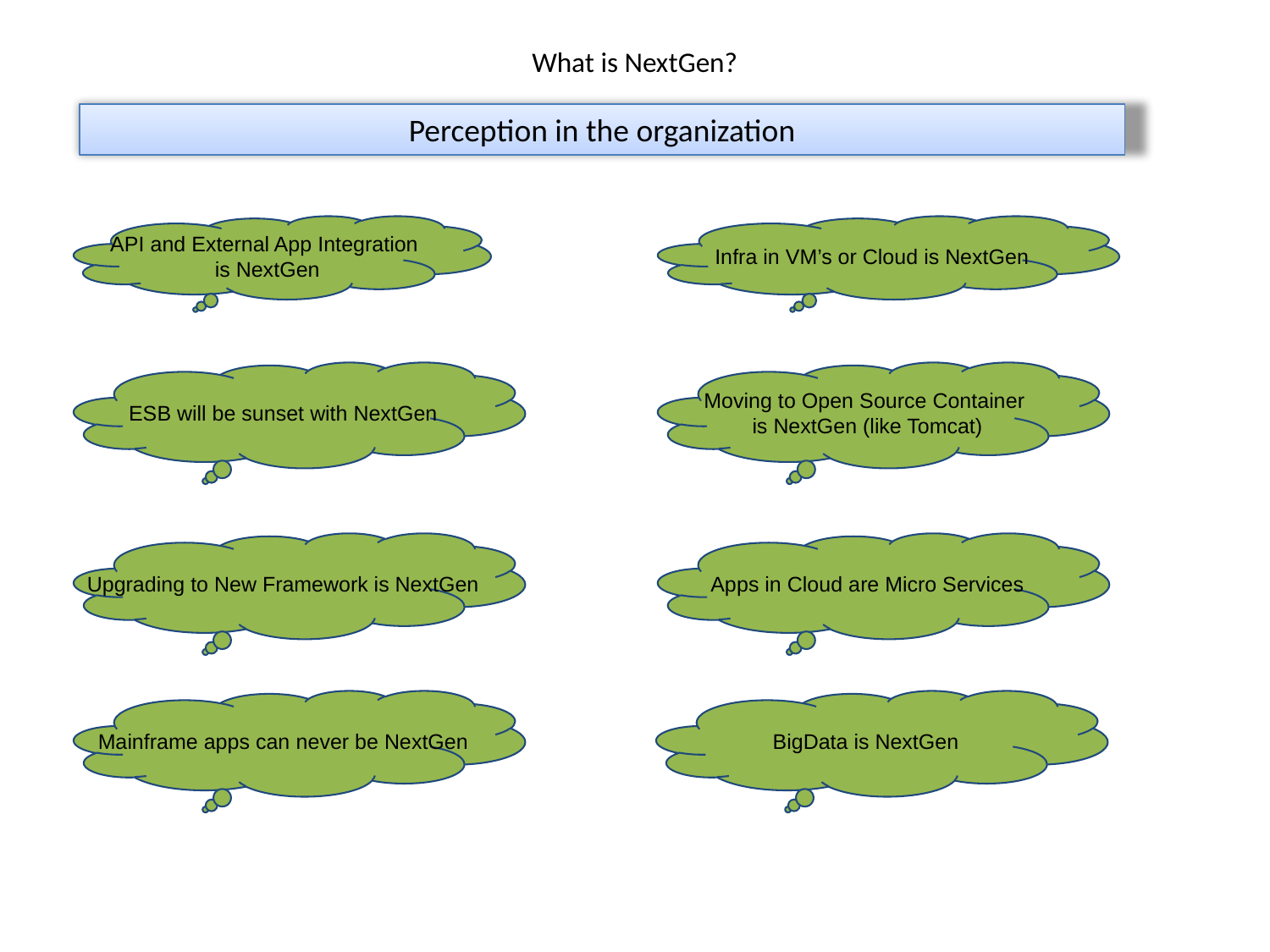

# What is NextGen?
Perception in the organization
Infra in VM’s or Cloud is NextGen
API and External App Integration
is NextGen
Moving to Open Source Container
is NextGen (like Tomcat)
ESB will be sunset with NextGen
Apps in Cloud are Micro Services
Upgrading to New Framework is NextGen
Mainframe apps can never be NextGen
BigData is NextGen